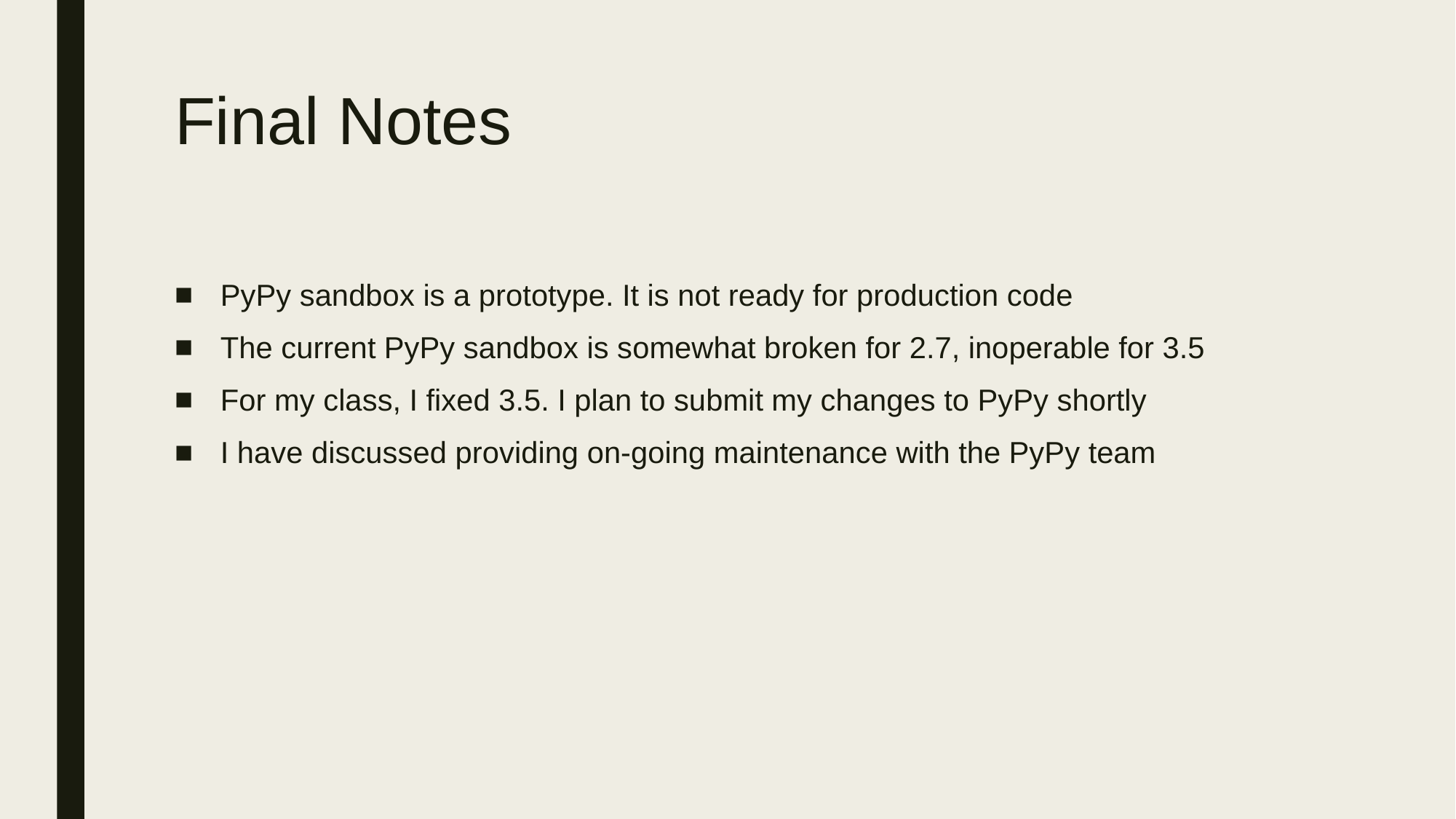

# Final Notes
PyPy sandbox is a prototype. It is not ready for production code
The current PyPy sandbox is somewhat broken for 2.7, inoperable for 3.5
For my class, I fixed 3.5. I plan to submit my changes to PyPy shortly
I have discussed providing on-going maintenance with the PyPy team